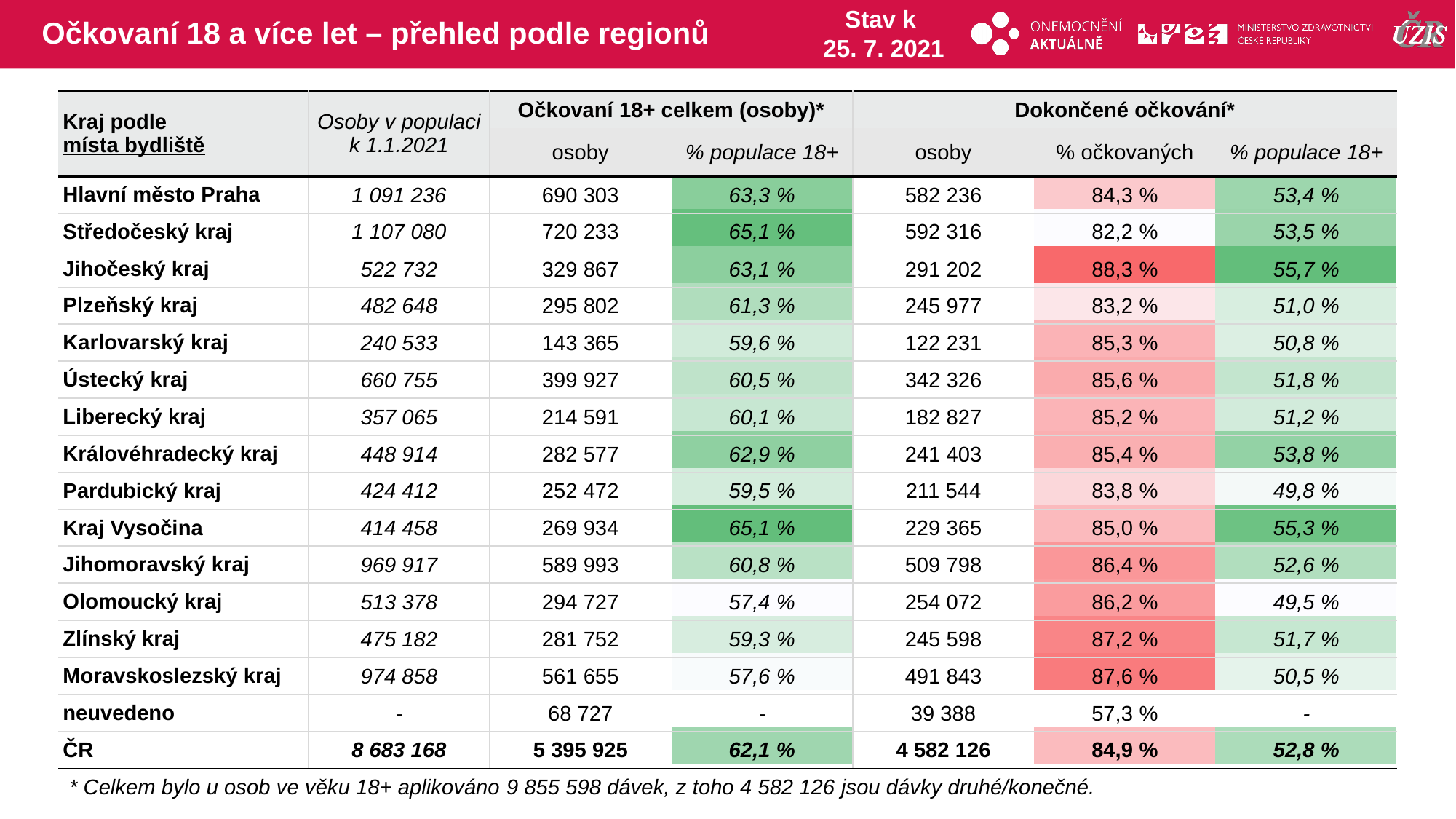

# Očkovaní 18 a více let – přehled podle regionů
Stav k
25. 7. 2021
| Kraj podle místa bydliště | Osoby v populaci k 1.1.2021 | Očkovaní 18+ celkem (osoby)\* |  | Dokončené očkování\* |  |  |
| --- | --- | --- | --- | --- | --- | --- |
|  |  | osoby | % populace 18+ | osoby | % očkovaných | % populace 18+ |
| Hlavní město Praha | 1 091 236 | 690 303 | 63,3 % | 582 236 | 84,3 % | 53,4 % |
| Středočeský kraj | 1 107 080 | 720 233 | 65,1 % | 592 316 | 82,2 % | 53,5 % |
| Jihočeský kraj | 522 732 | 329 867 | 63,1 % | 291 202 | 88,3 % | 55,7 % |
| Plzeňský kraj | 482 648 | 295 802 | 61,3 % | 245 977 | 83,2 % | 51,0 % |
| Karlovarský kraj | 240 533 | 143 365 | 59,6 % | 122 231 | 85,3 % | 50,8 % |
| Ústecký kraj | 660 755 | 399 927 | 60,5 % | 342 326 | 85,6 % | 51,8 % |
| Liberecký kraj | 357 065 | 214 591 | 60,1 % | 182 827 | 85,2 % | 51,2 % |
| Královéhradecký kraj | 448 914 | 282 577 | 62,9 % | 241 403 | 85,4 % | 53,8 % |
| Pardubický kraj | 424 412 | 252 472 | 59,5 % | 211 544 | 83,8 % | 49,8 % |
| Kraj Vysočina | 414 458 | 269 934 | 65,1 % | 229 365 | 85,0 % | 55,3 % |
| Jihomoravský kraj | 969 917 | 589 993 | 60,8 % | 509 798 | 86,4 % | 52,6 % |
| Olomoucký kraj | 513 378 | 294 727 | 57,4 % | 254 072 | 86,2 % | 49,5 % |
| Zlínský kraj | 475 182 | 281 752 | 59,3 % | 245 598 | 87,2 % | 51,7 % |
| Moravskoslezský kraj | 974 858 | 561 655 | 57,6 % | 491 843 | 87,6 % | 50,5 % |
| neuvedeno | - | 68 727 | - | 39 388 | 57,3 % | - |
| ČR | 8 683 168 | 5 395 925 | 62,1 % | 4 582 126 | 84,9 % | 52,8 % |
|  |  |  |  |  |  |
| --- | --- | --- | --- | --- | --- |
|  |  |  |  |  |  |
|  |  |  |  |  |  |
|  |  |  |  |  |  |
|  |  |  |  |  |  |
|  |  |  |  |  |  |
|  |  |  |  |  |  |
|  |  |  |  |  |  |
|  |  |  |  |  |  |
|  |  |  |  |  |  |
|  |  |  |  |  |  |
|  |  |  |  |  |  |
|  |  |  |  |  |  |
|  |  |  |  |  |  |
|  |  |  |  |  |  |
|  |  |  |  |  |  |
* Celkem bylo u osob ve věku 18+ aplikováno 9 855 598 dávek, z toho 4 582 126 jsou dávky druhé/konečné.